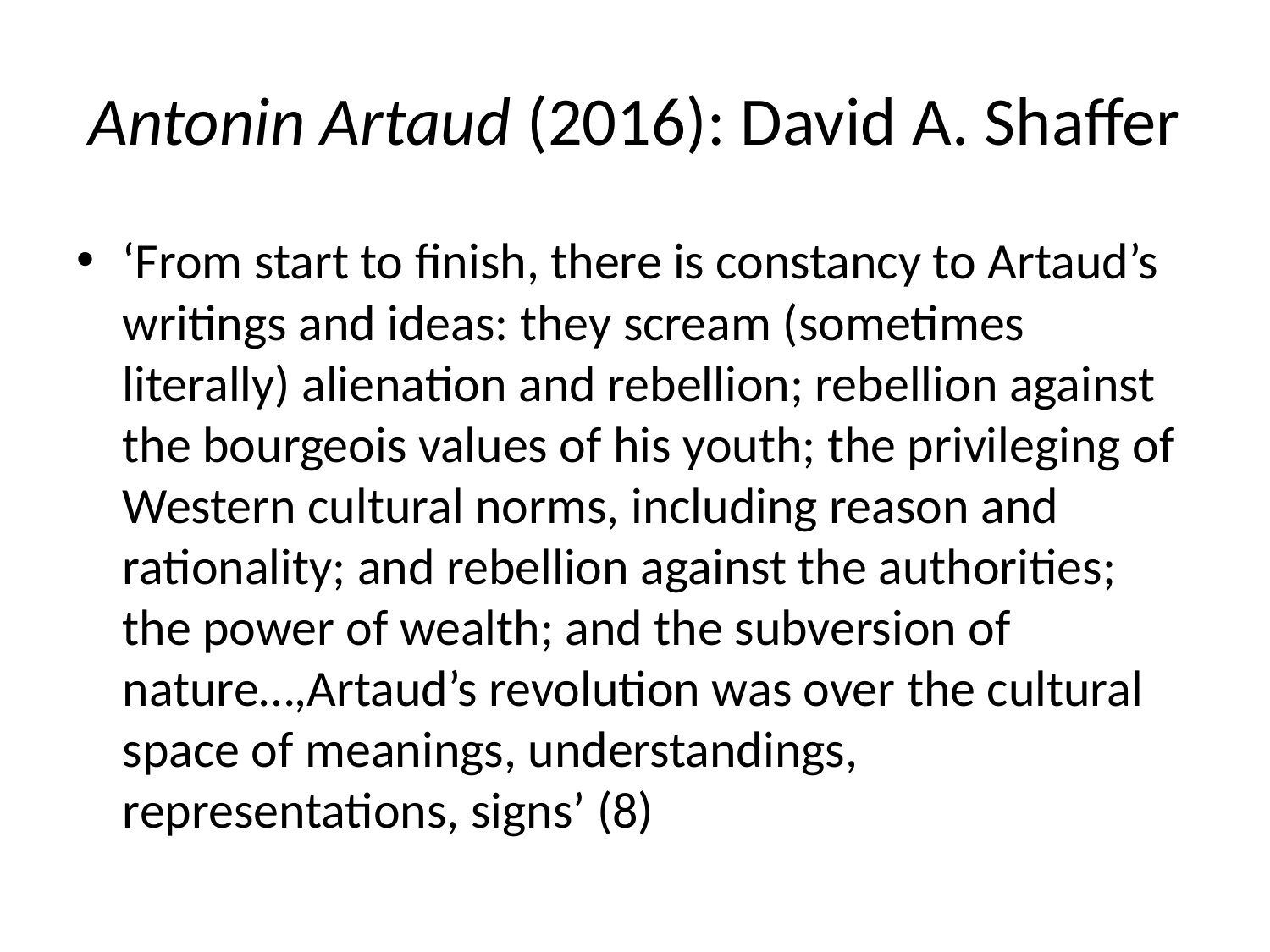

# Antonin Artaud (2016): David A. Shaffer
‘From start to finish, there is constancy to Artaud’s writings and ideas: they scream (sometimes literally) alienation and rebellion; rebellion against the bourgeois values of his youth; the privileging of Western cultural norms, including reason and rationality; and rebellion against the authorities; the power of wealth; and the subversion of nature…,Artaud’s revolution was over the cultural space of meanings, understandings, representations, signs’ (8)